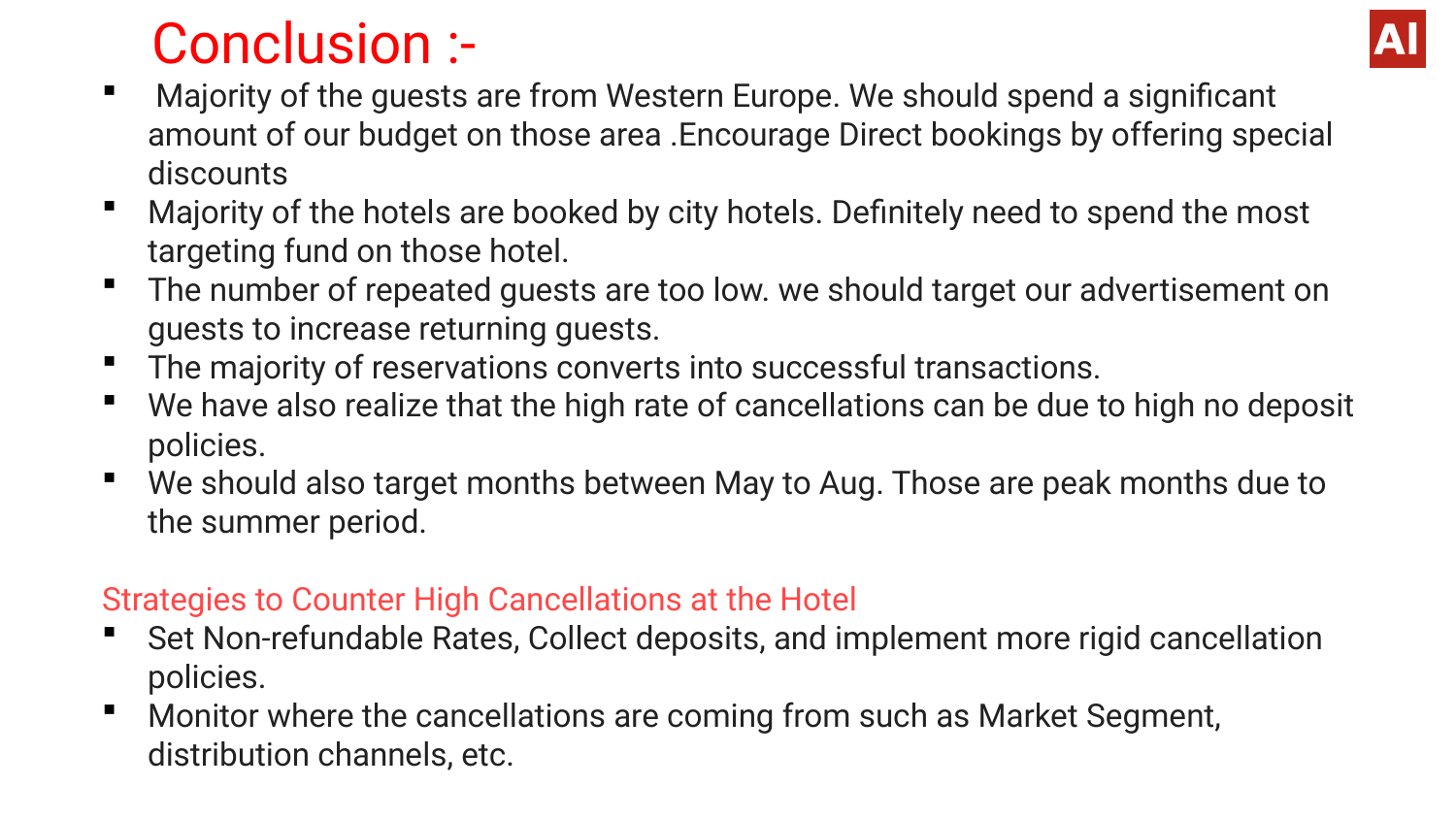

Conclusion :-

 Majority of the guests are from Western Europe. We should spend a significant amount of our budget on those area .Encourage Direct bookings by offering special discounts
Majority of the hotels are booked by city hotels. Definitely need to spend the most targeting fund on those hotel.
The number of repeated guests are too low. we should target our advertisement on guests to increase returning guests.
The majority of reservations converts into successful transactions.
We have also realize that the high rate of cancellations can be due to high no deposit policies.
We should also target months between May to Aug. Those are peak months due to the summer period.

Strategies to Counter High Cancellations at the Hotel
Set Non-refundable Rates, Collect deposits, and implement more rigid cancellation policies.
Monitor where the cancellations are coming from such as Market Segment, distribution channels, etc.

#